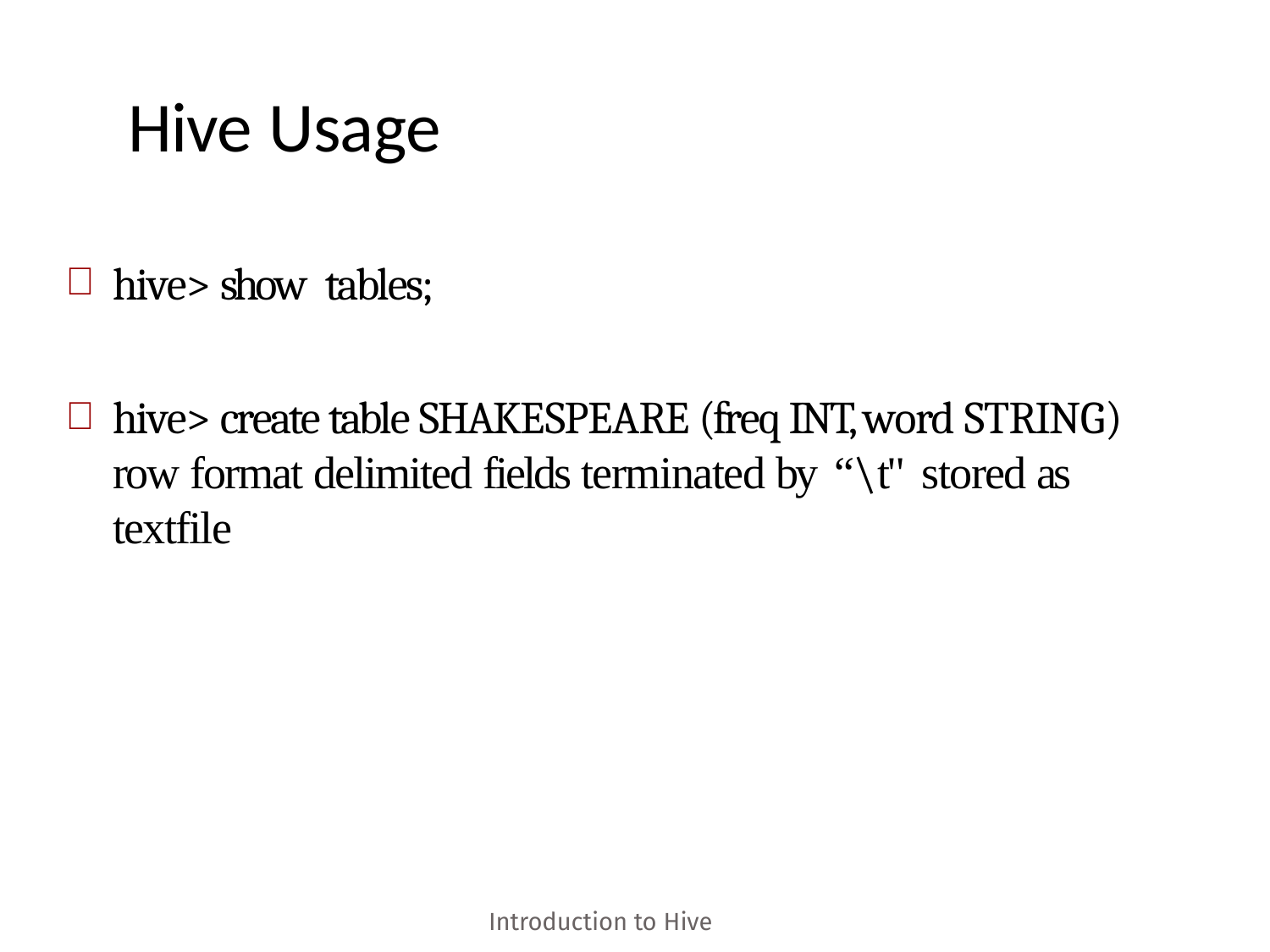

# Hive Usage
hive> show  tables;

hive> create table SHAKESPEARE (freq INT, word STRING)  row format delimited fields terminated by  “\t"  stored as textfile

Introduction to Hive